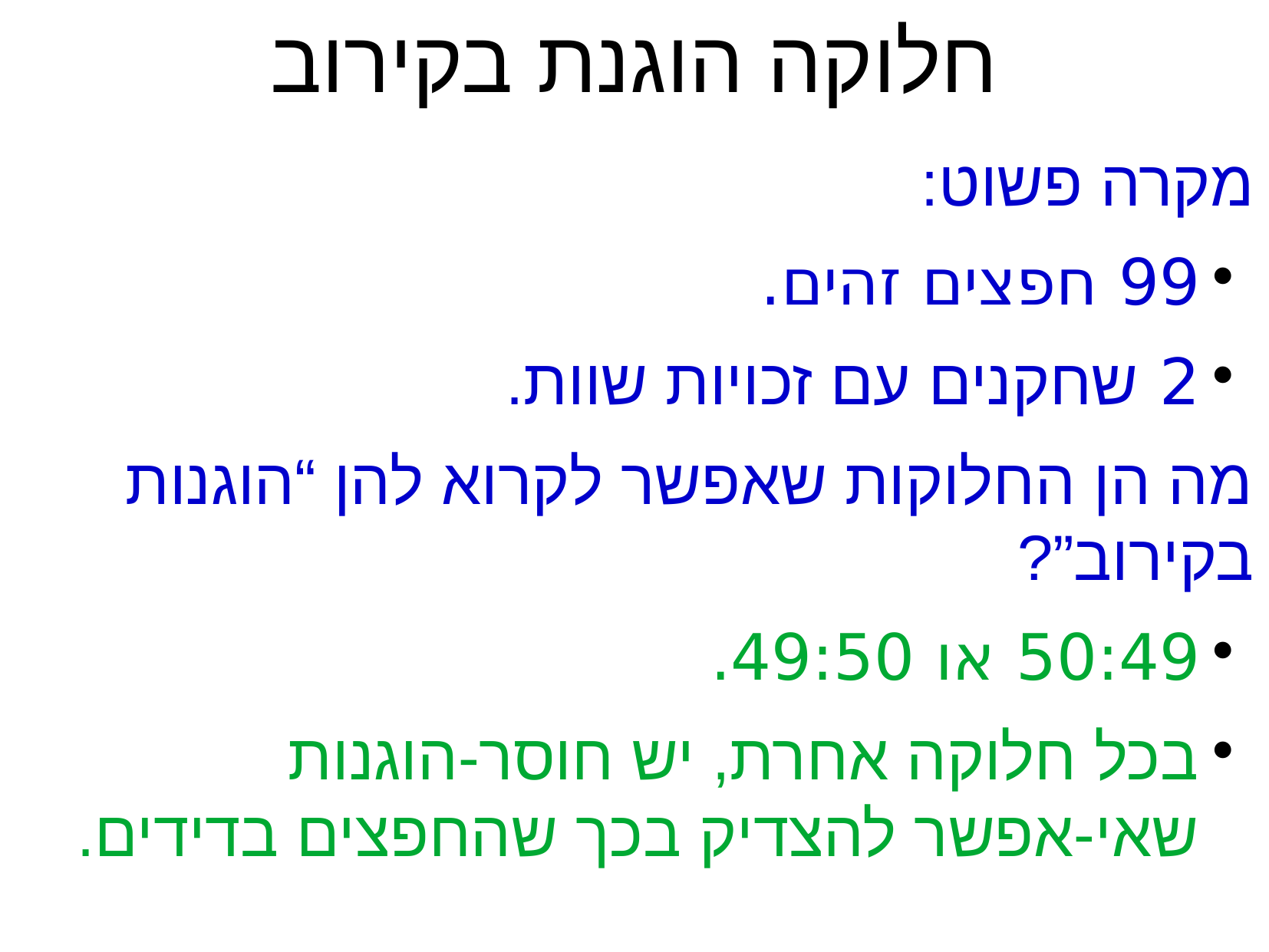

חלוקה הוגנת בקירוב
מקרה פשוט:
99 חפצים זהים.
2 שחקנים עם זכויות שוות.
מה הן החלוקות שאפשר לקרוא להן “הוגנות בקירוב”?
50:49 או 49:50.
בכל חלוקה אחרת, יש חוסר-הוגנות שאי-אפשר להצדיק בכך שהחפצים בדידים.